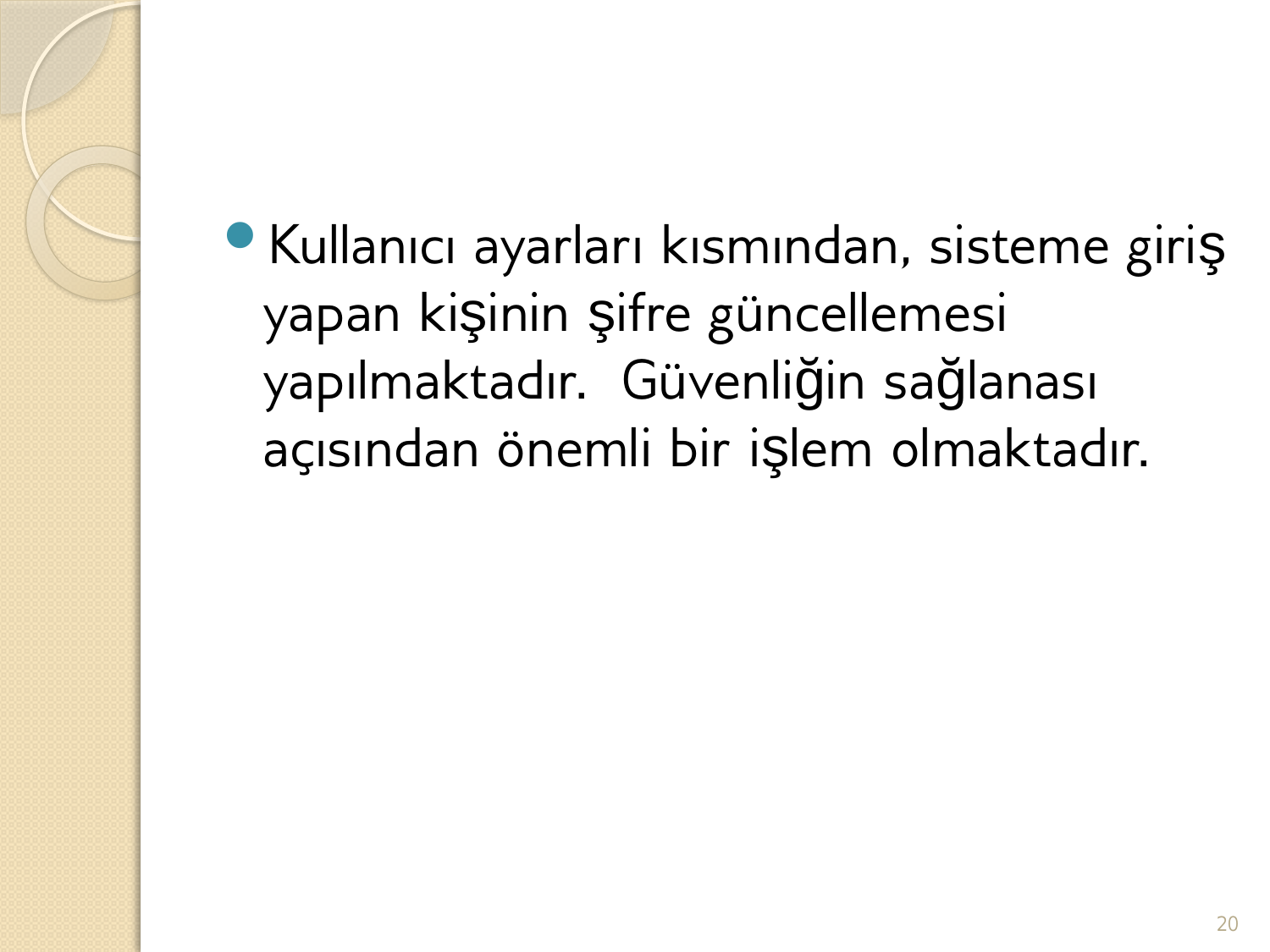

#
Kullanıcı ayarları kısmından, sisteme giriş yapan kişinin şifre güncellemesi yapılmaktadır.  Güvenliğin sağlanası açısından önemli bir işlem olmaktadır.

20